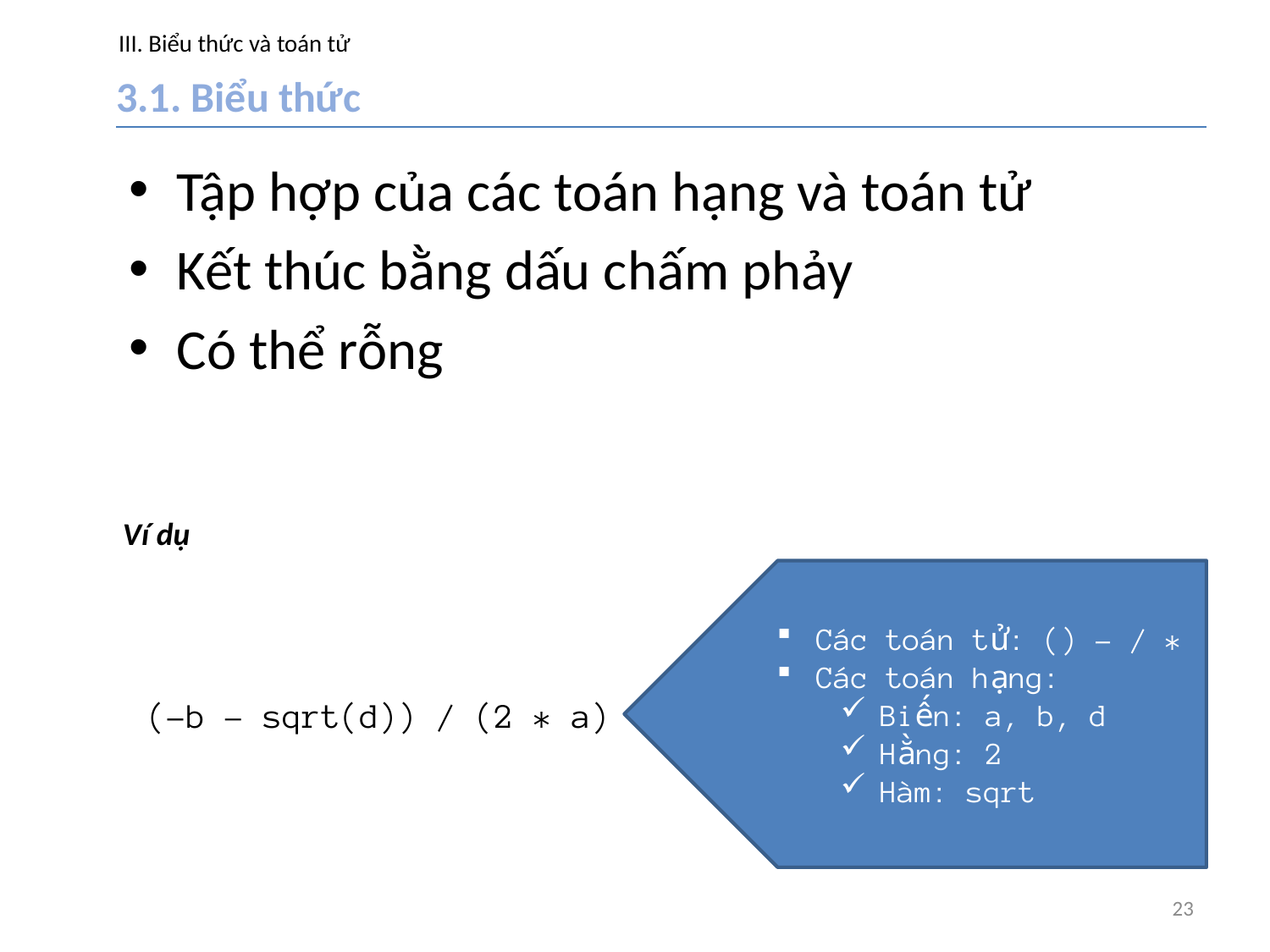

# III. Biểu thức và toán tử
3.1. Biểu thức
Tập hợp của các toán hạng và toán tử
Kết thúc bằng dấu chấm phảy
Có thể rỗng
(-b – sqrt(d)) / (2 * a)
Các toán tử: () - / *
Các toán hạng:
Biến: a, b, d
Hằng: 2
Hàm: sqrt
23